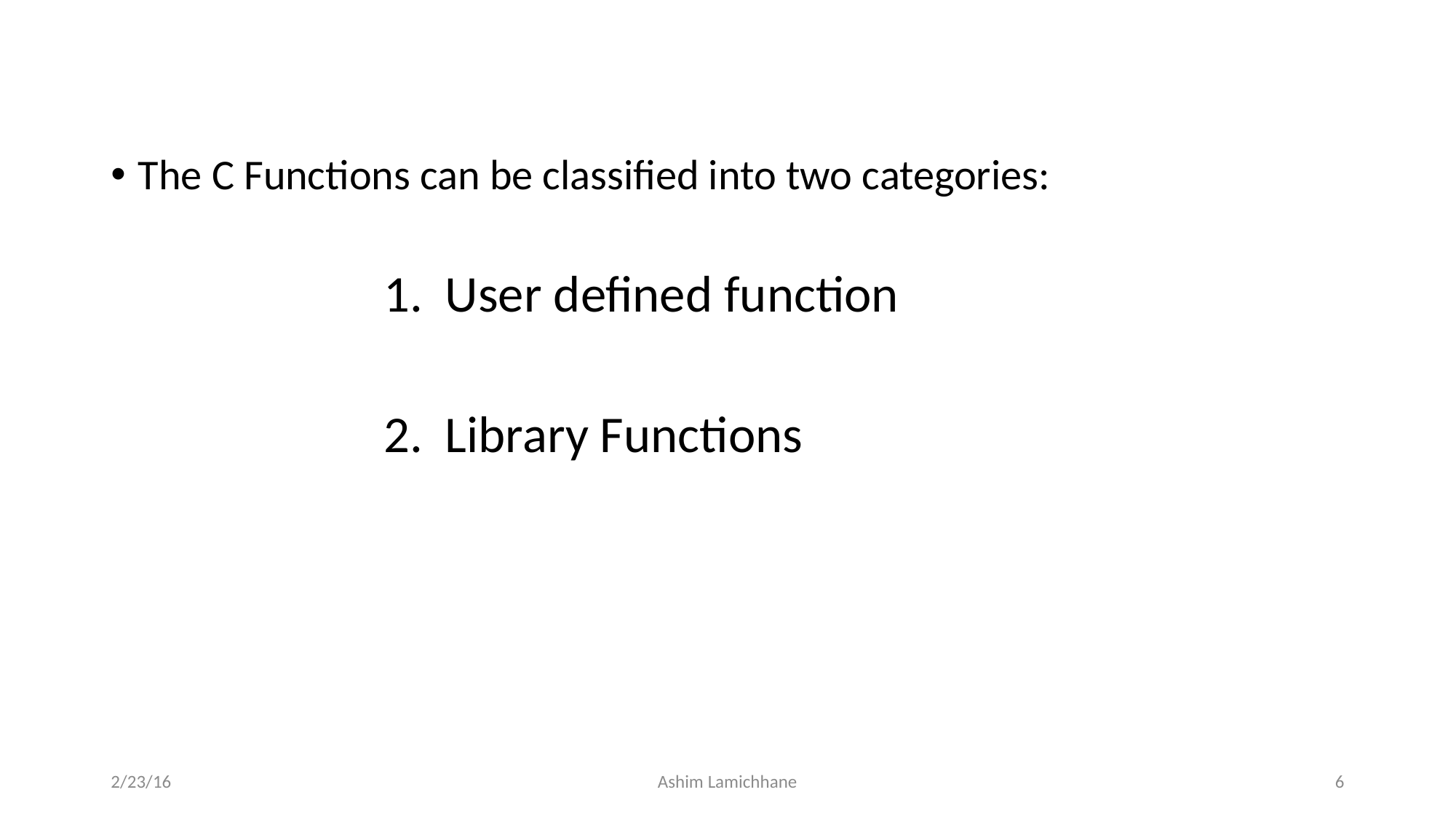

The C Functions can be classified into two categories:

User defined function

Library Functions

2/23/16
Ashim Lamichhane
6